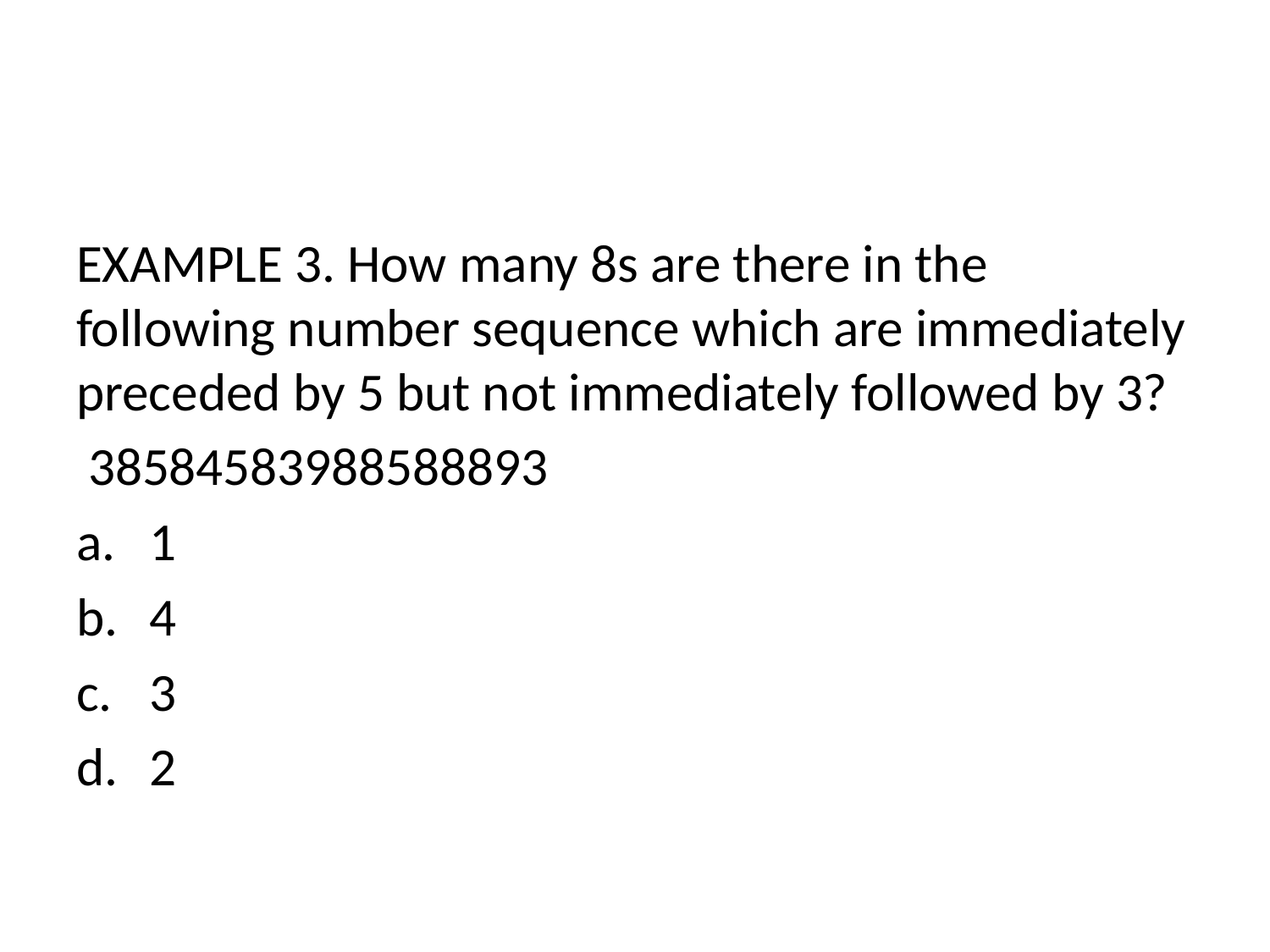

#
EXAMPLE 3. How many 8s are there in the following number sequence which are immediately preceded by 5 but not immediately followed by 3?
 38584583988588893
1
4
3
2